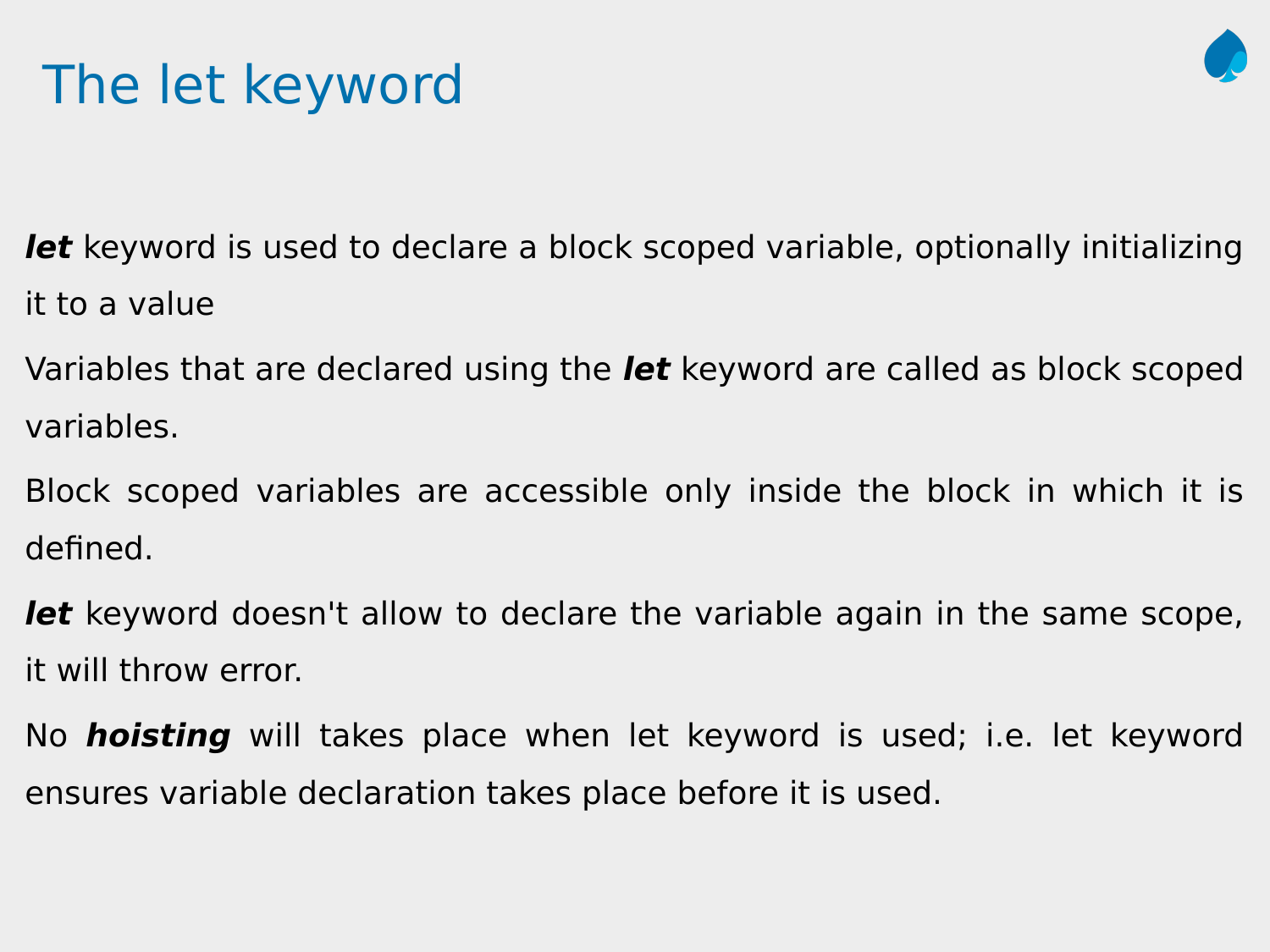

# The let keyword
let keyword is used to declare a block scoped variable, optionally initializing it to a value
Variables that are declared using the let keyword are called as block scoped variables.
Block scoped variables are accessible only inside the block in which it is defined.
let keyword doesn't allow to declare the variable again in the same scope, it will throw error.
No hoisting will takes place when let keyword is used; i.e. let keyword ensures variable declaration takes place before it is used.